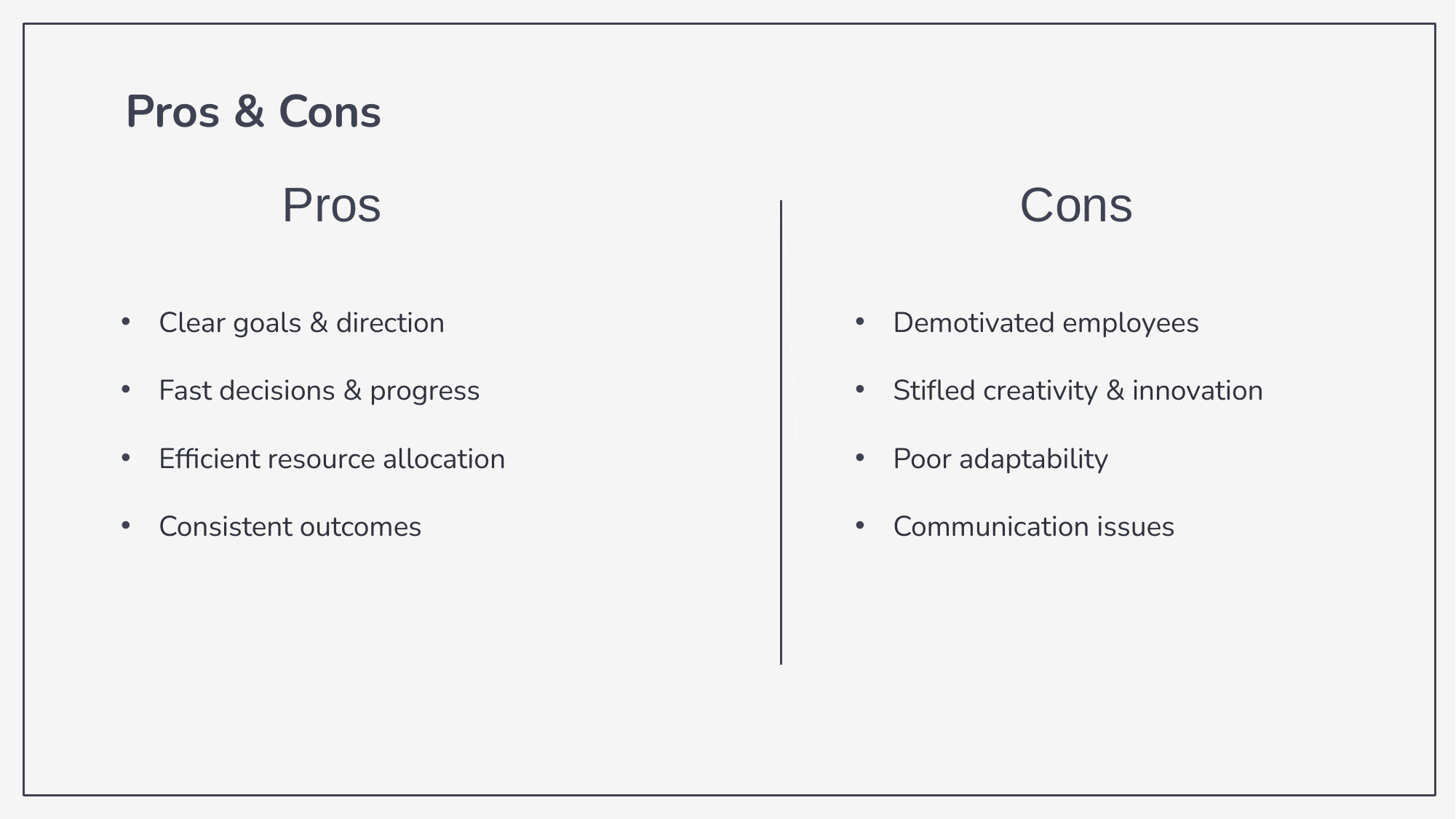

Pros & Cons
# Pros
Cons
Clear goals & direction

Fast decisions & progress

Efficient resource allocation

Consistent outcomes

Demotivated employees

Stifled creativity & innovation

Poor adaptability

Communication issues